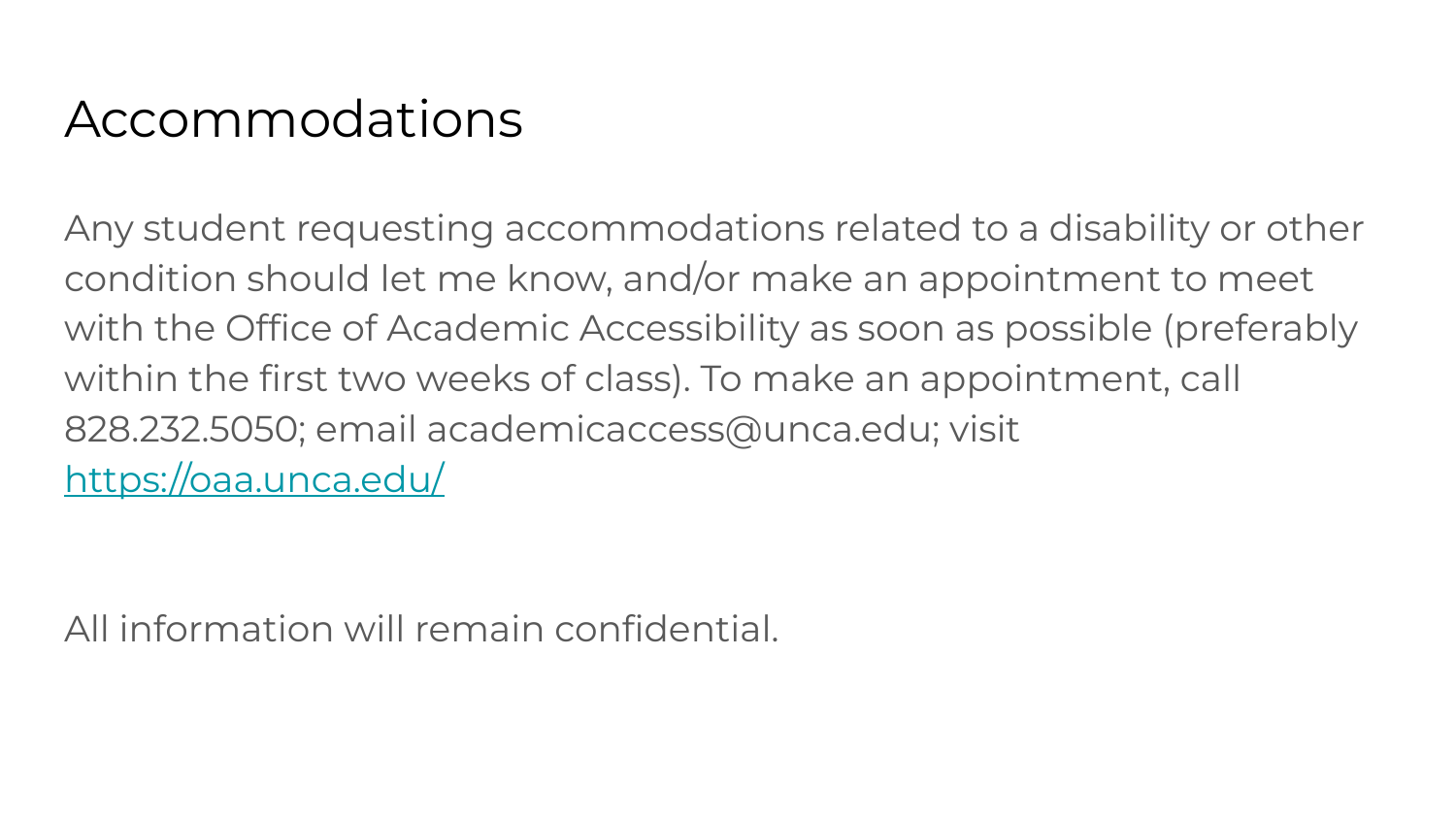

# Accommodations
Any student requesting accommodations related to a disability or other condition should let me know, and/or make an appointment to meet with the Office of Academic Accessibility as soon as possible (preferably within the first two weeks of class). To make an appointment, call 828.232.5050; email academicaccess@unca.edu; visit https://oaa.unca.edu/

All information will remain confidential.